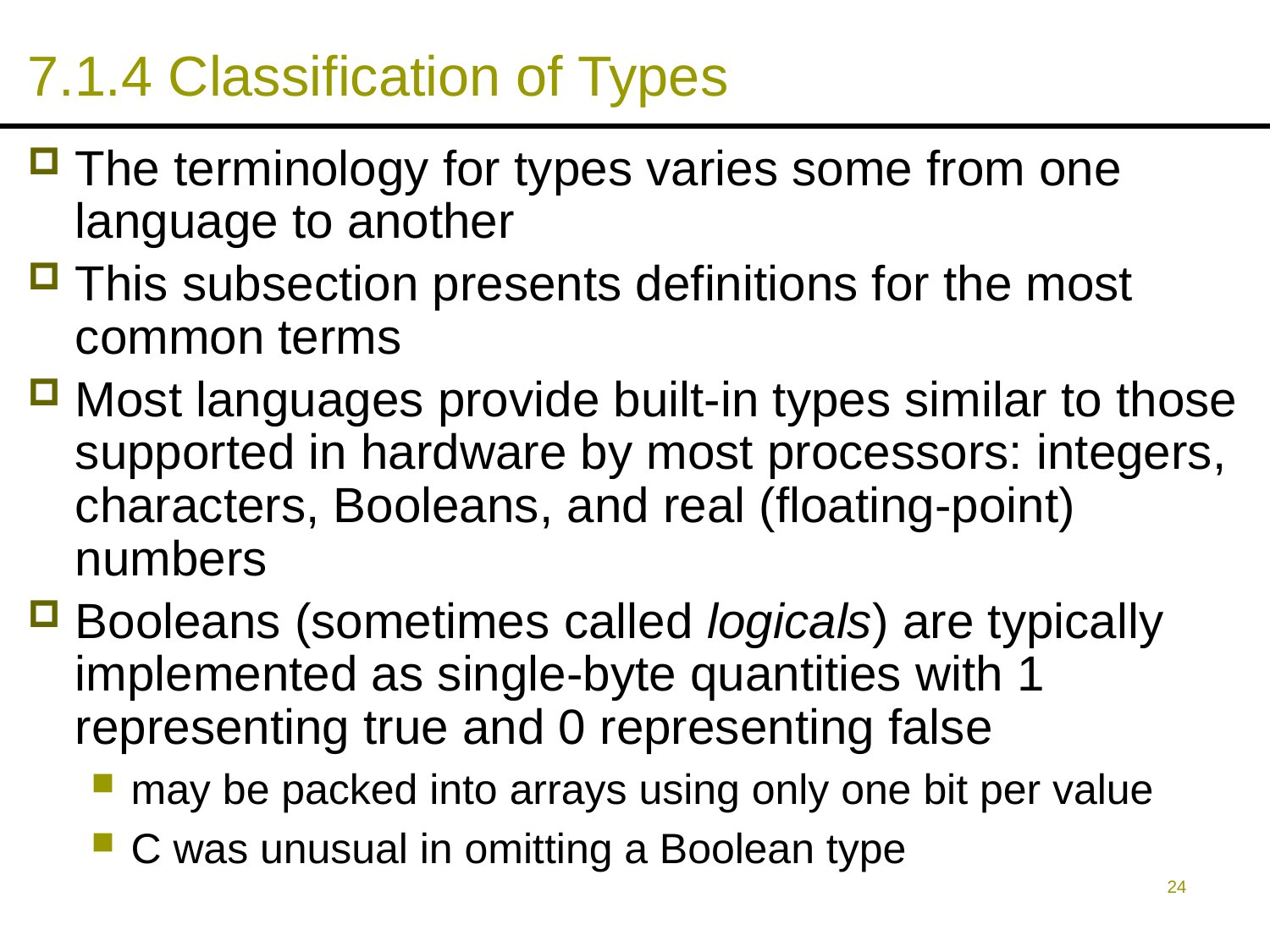

# 7.1.4 Classification of Types
The terminology for types varies some from one language to another
This subsection presents definitions for the most common terms
Most languages provide built-in types similar to those supported in hardware by most processors: integers, characters, Booleans, and real (floating-point) numbers
Booleans (sometimes called logicals) are typically implemented as single-byte quantities with 1 representing true and 0 representing false
may be packed into arrays using only one bit per value
C was unusual in omitting a Boolean type
24